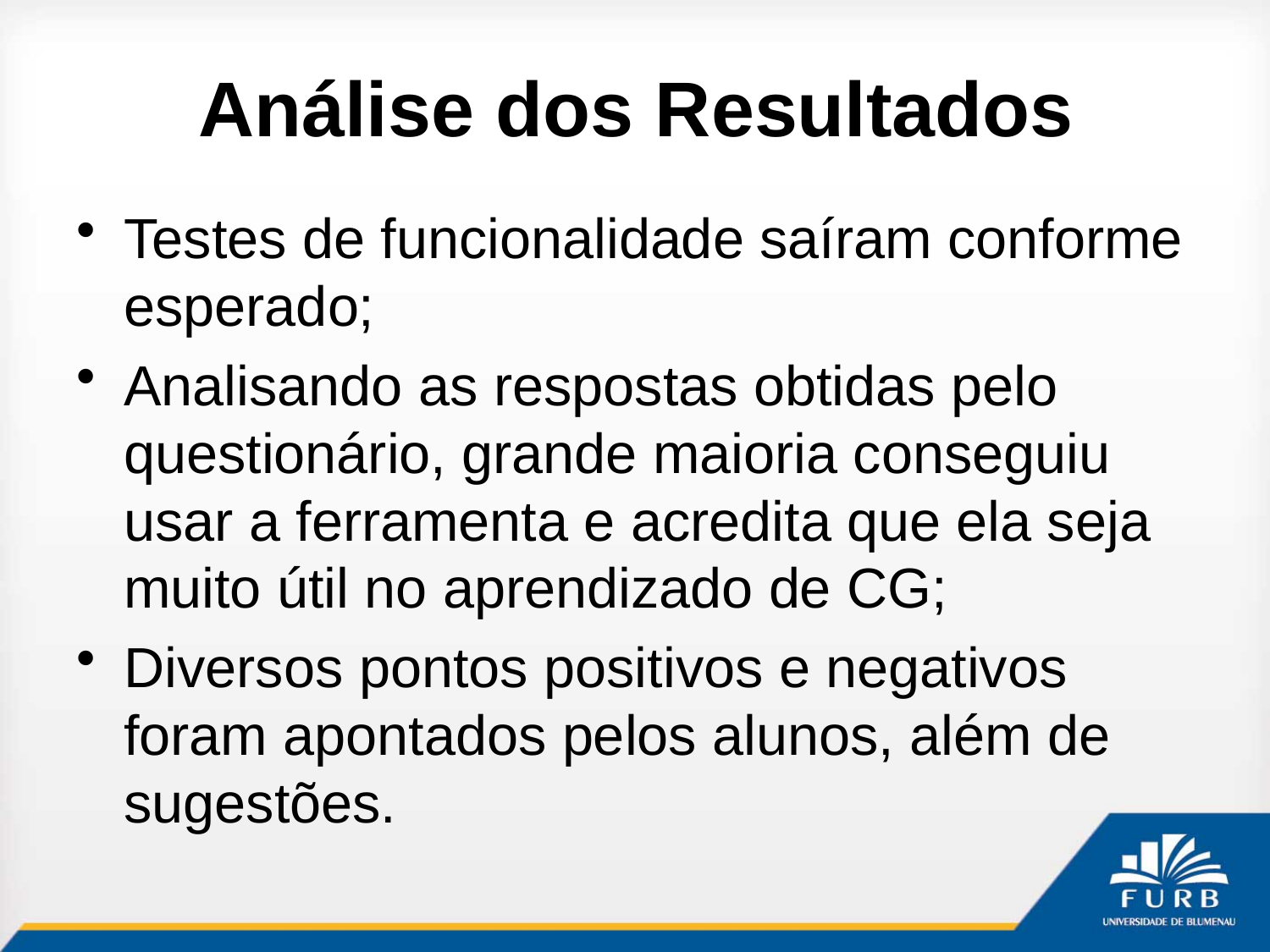

# Análise dos Resultados
Testes de funcionalidade saíram conforme esperado;
Analisando as respostas obtidas pelo questionário, grande maioria conseguiu usar a ferramenta e acredita que ela seja muito útil no aprendizado de CG;
Diversos pontos positivos e negativos foram apontados pelos alunos, além de sugestões.